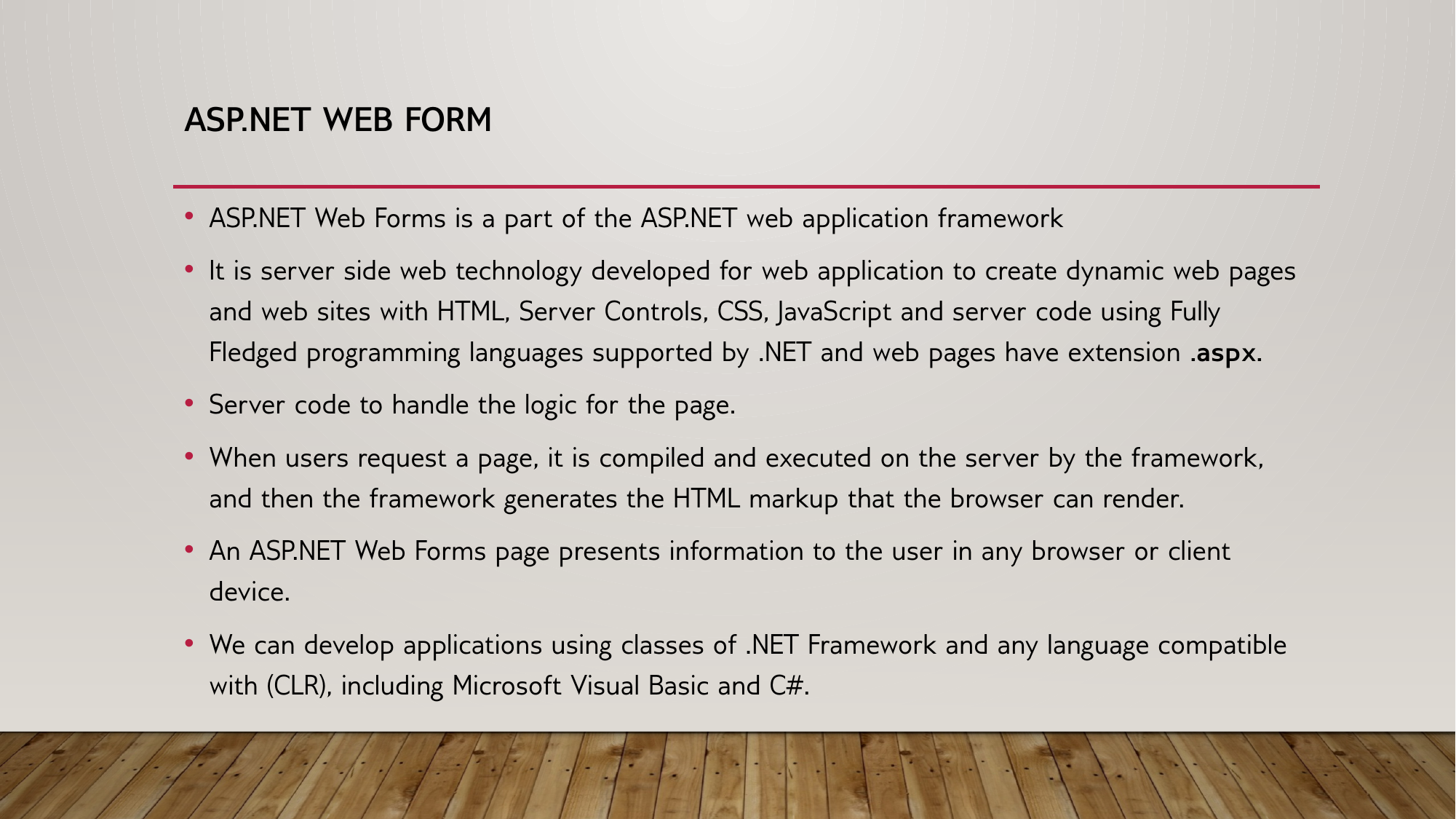

# ASP.NET Web form
ASP.NET Web Forms is a part of the ASP.NET web application framework
It is server side web technology developed for web application to create dynamic web pages and web sites with HTML, Server Controls, CSS, JavaScript and server code using Fully Fledged programming languages supported by .NET and web pages have extension .aspx.
Server code to handle the logic for the page.
When users request a page, it is compiled and executed on the server by the framework, and then the framework generates the HTML markup that the browser can render.
An ASP.NET Web Forms page presents information to the user in any browser or client device.
We can develop applications using classes of .NET Framework and any language compatible with (CLR), including Microsoft Visual Basic and C#.